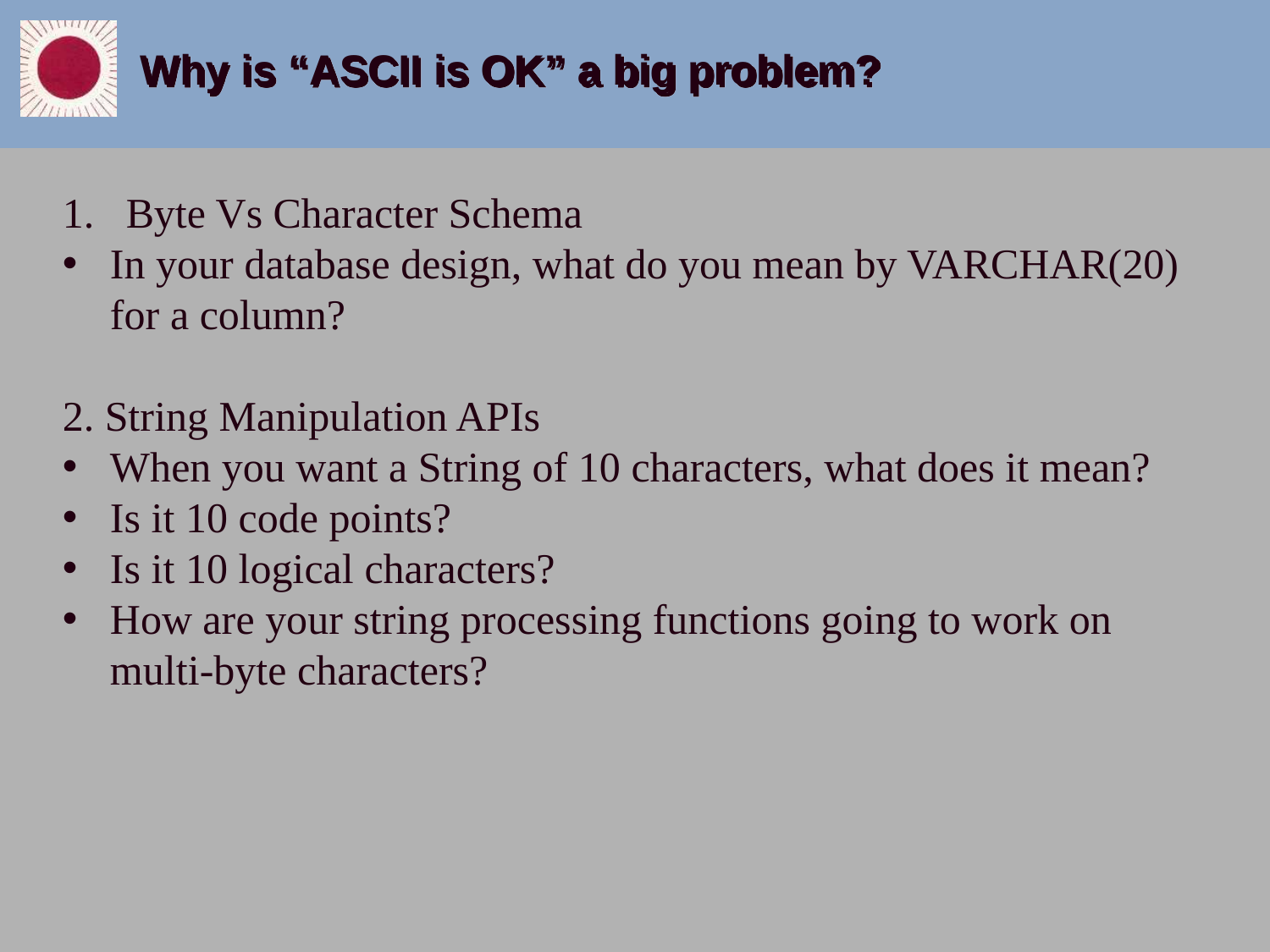

# Why is “ASCII is OK” a big problem?
Byte Vs Character Schema
In your database design, what do you mean by VARCHAR(20) for a column?

2. String Manipulation APIs
When you want a String of 10 characters, what does it mean?
Is it 10 code points?
Is it 10 logical characters?
How are your string processing functions going to work on multi-byte characters?